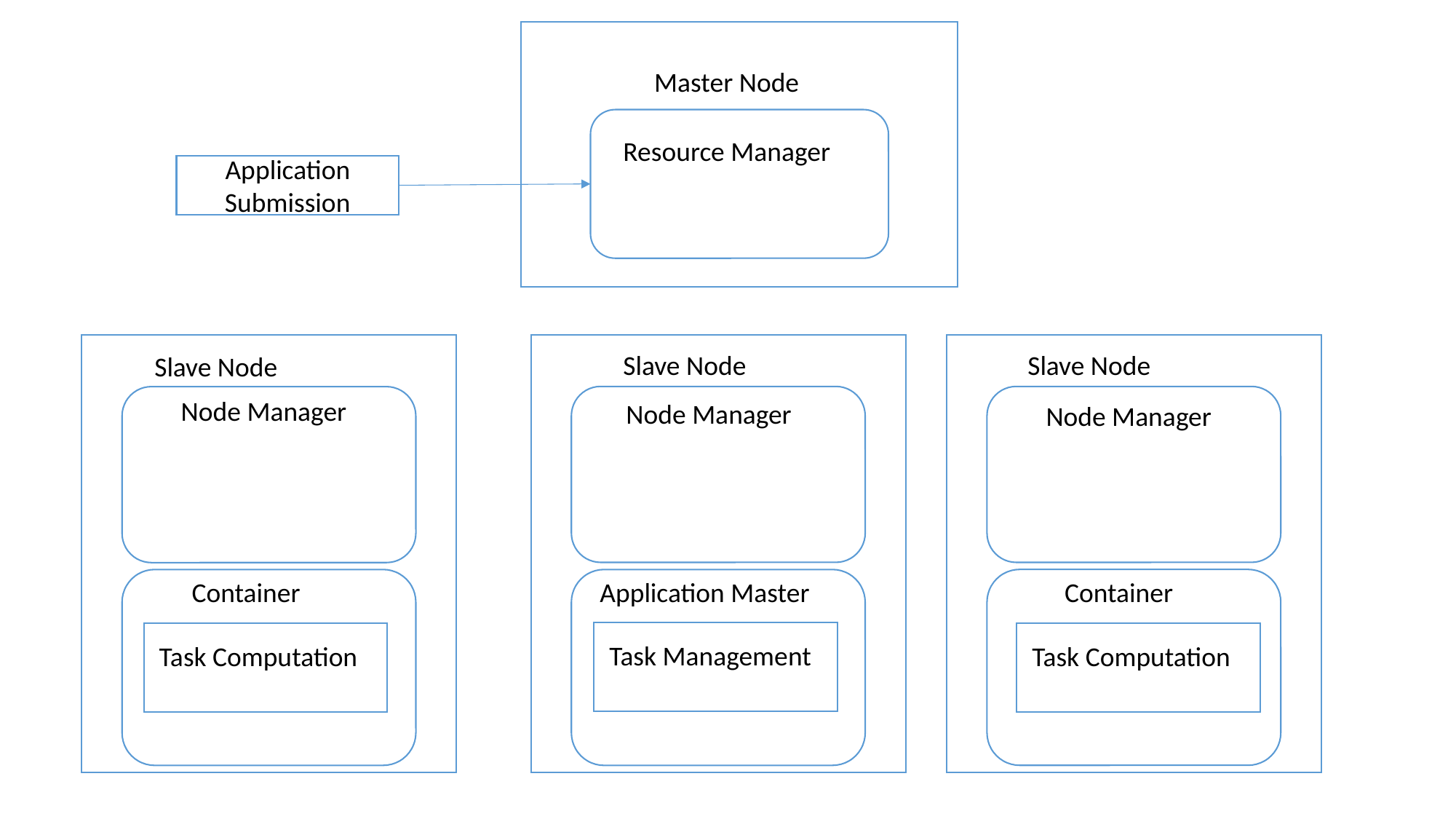

Master Node

Resource Manager
Application Submission

Slave Node
Slave Node
Slave Node

Node Manager
Node Manager
Node Manager
Application Master

Container
Container

Task Management
Task Computation
Task Computation